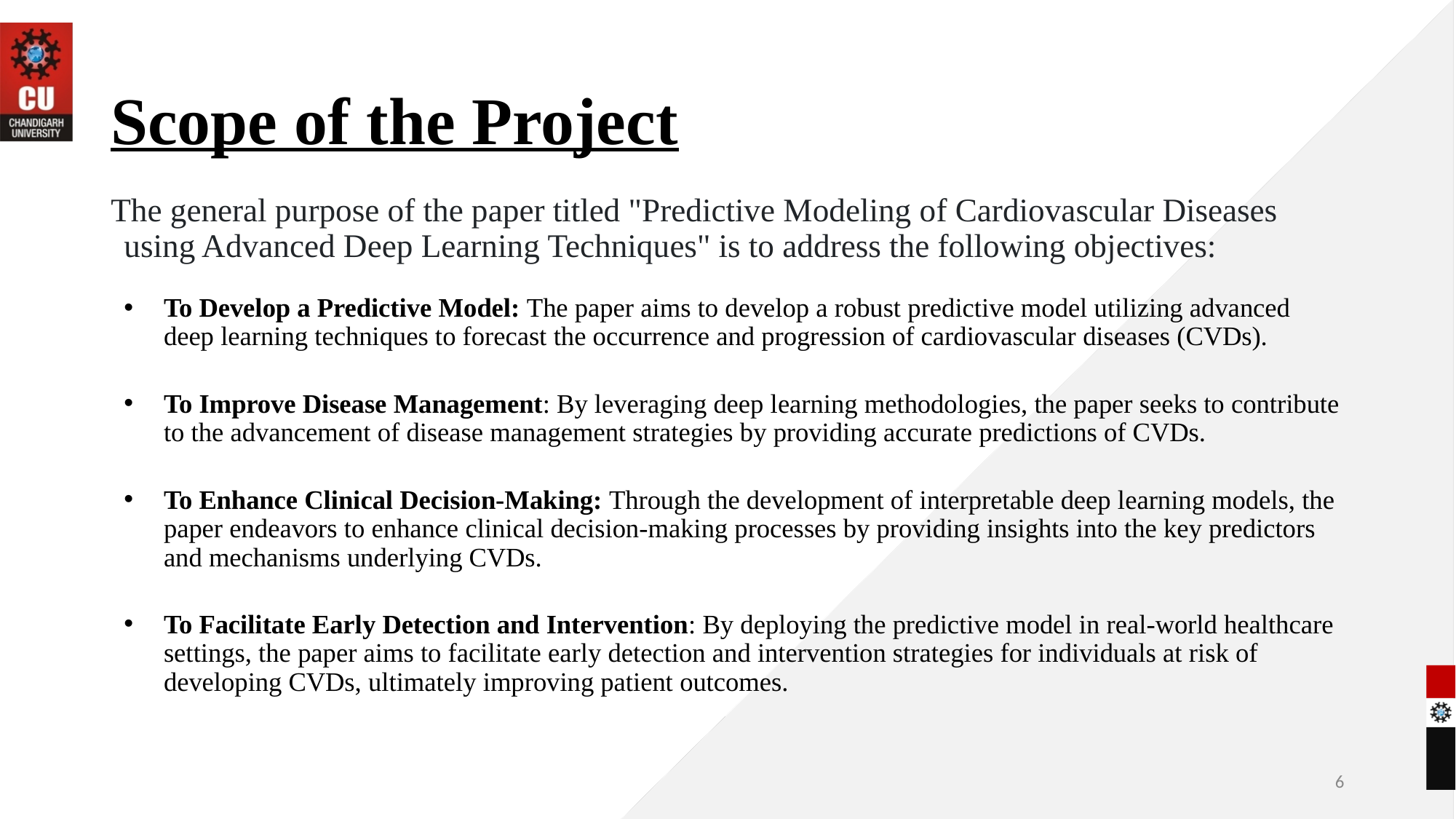

# Scope of the Project
The general purpose of the paper titled "Predictive Modeling of Cardiovascular Diseases   using Advanced Deep Learning Techniques" is to address the following objectives:

To Develop a Predictive Model: The paper aims to develop a robust predictive model utilizing advanced deep learning techniques to forecast the occurrence and progression of cardiovascular diseases (CVDs).

To Improve Disease Management: By leveraging deep learning methodologies, the paper seeks to contribute to the advancement of disease management strategies by providing accurate predictions of CVDs.

To Enhance Clinical Decision-Making: Through the development of interpretable deep learning models, the paper endeavors to enhance clinical decision-making processes by providing insights into the key predictors and mechanisms underlying CVDs.

To Facilitate Early Detection and Intervention: By deploying the predictive model in real-world healthcare settings, the paper aims to facilitate early detection and intervention strategies for individuals at risk of developing CVDs, ultimately improving patient outcomes.
6